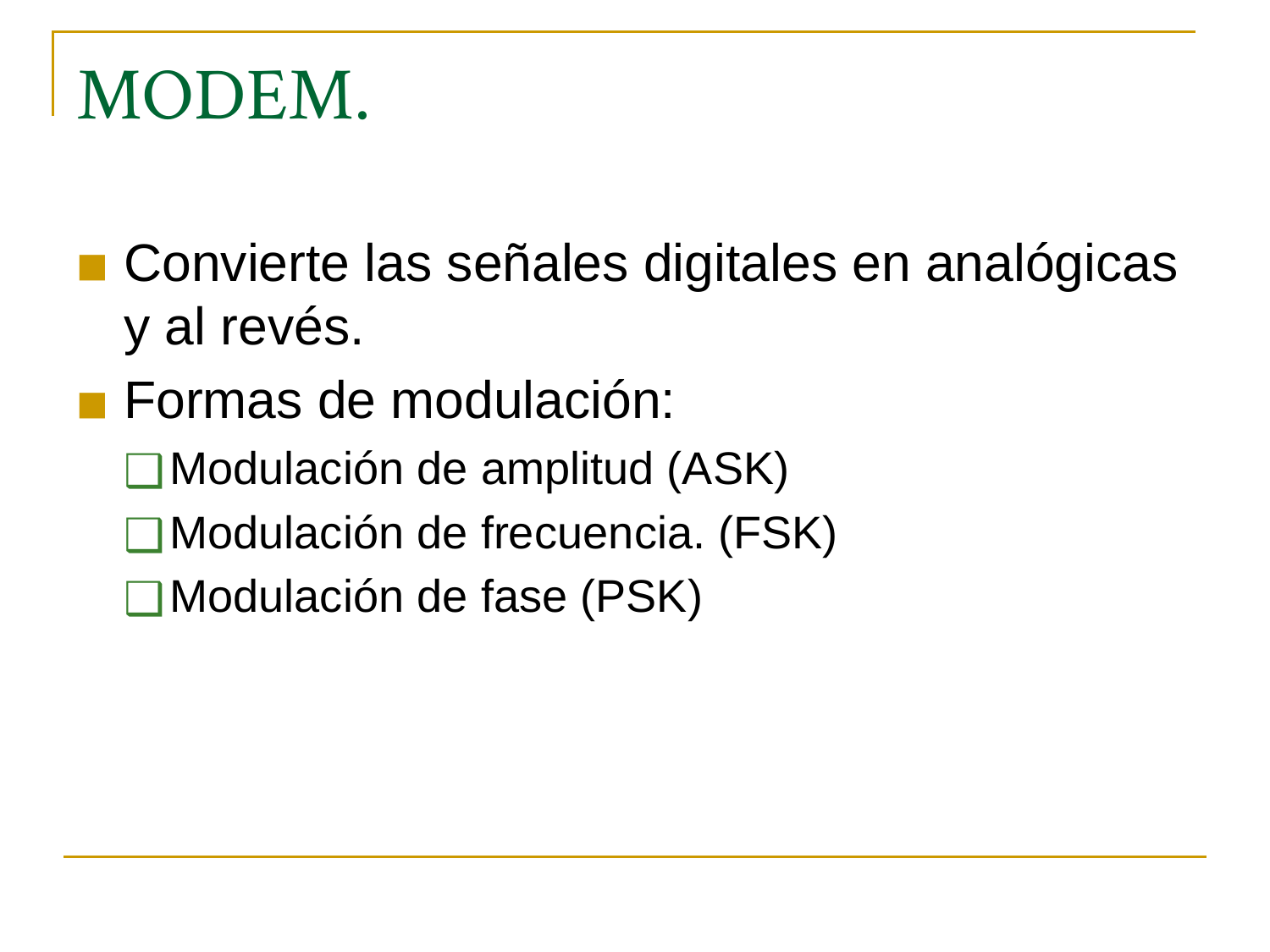

# MODEM.
Convierte las señales digitales en analógicas y al revés.
Formas de modulación:
Modulación de amplitud (ASK)
Modulación de frecuencia. (FSK)
Modulación de fase (PSK)